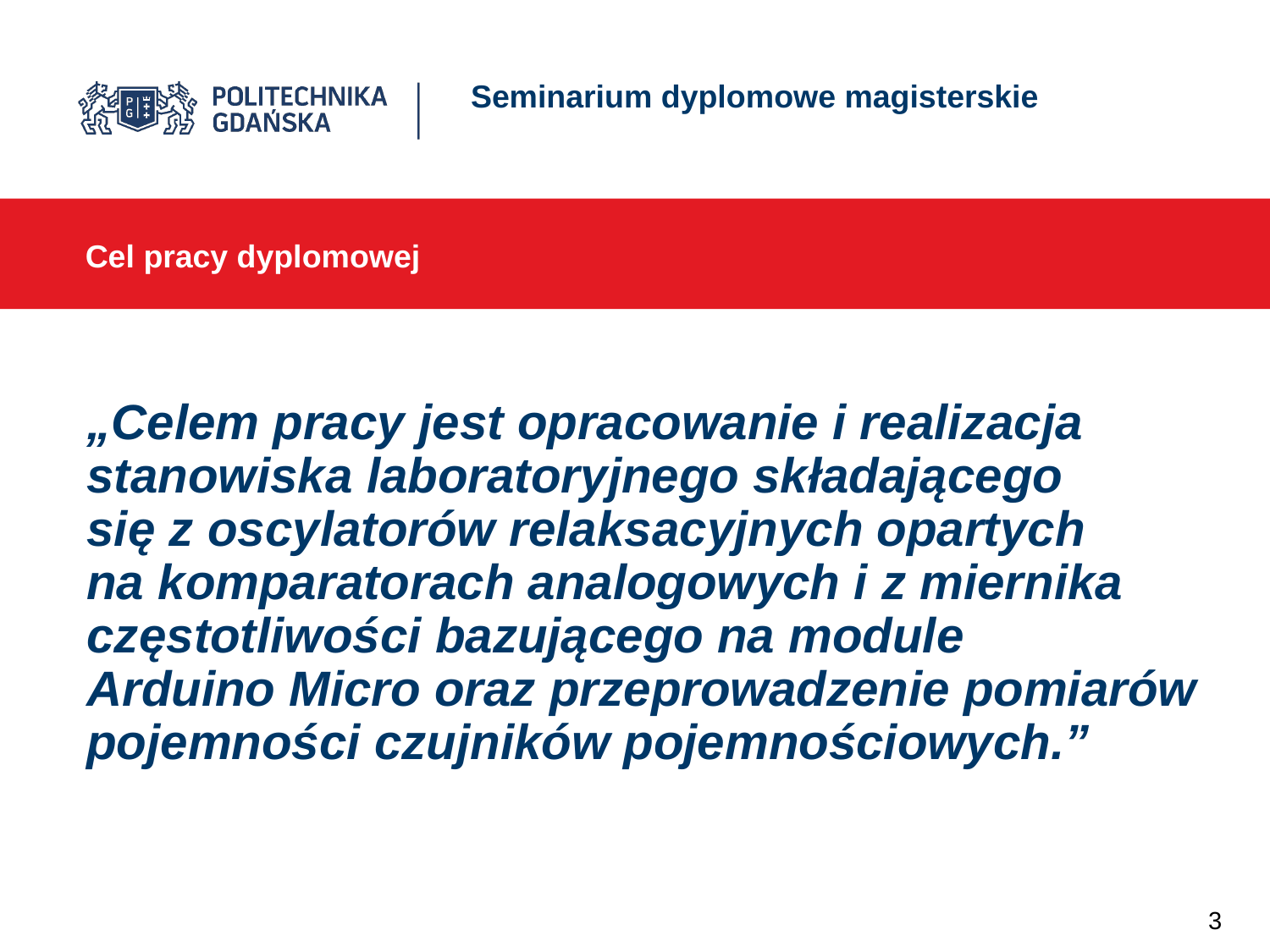

# Seminarium dyplomowe magisterskie
Cel pracy dyplomowej
„Celem pracy jest opracowanie i realizacja stanowiska laboratoryjnego składającego
się z oscylatorów relaksacyjnych opartych
na komparatorach analogowych i z miernika częstotliwości bazującego na module
Arduino Micro oraz przeprowadzenie pomiarów pojemności czujników pojemnościowych.”
3